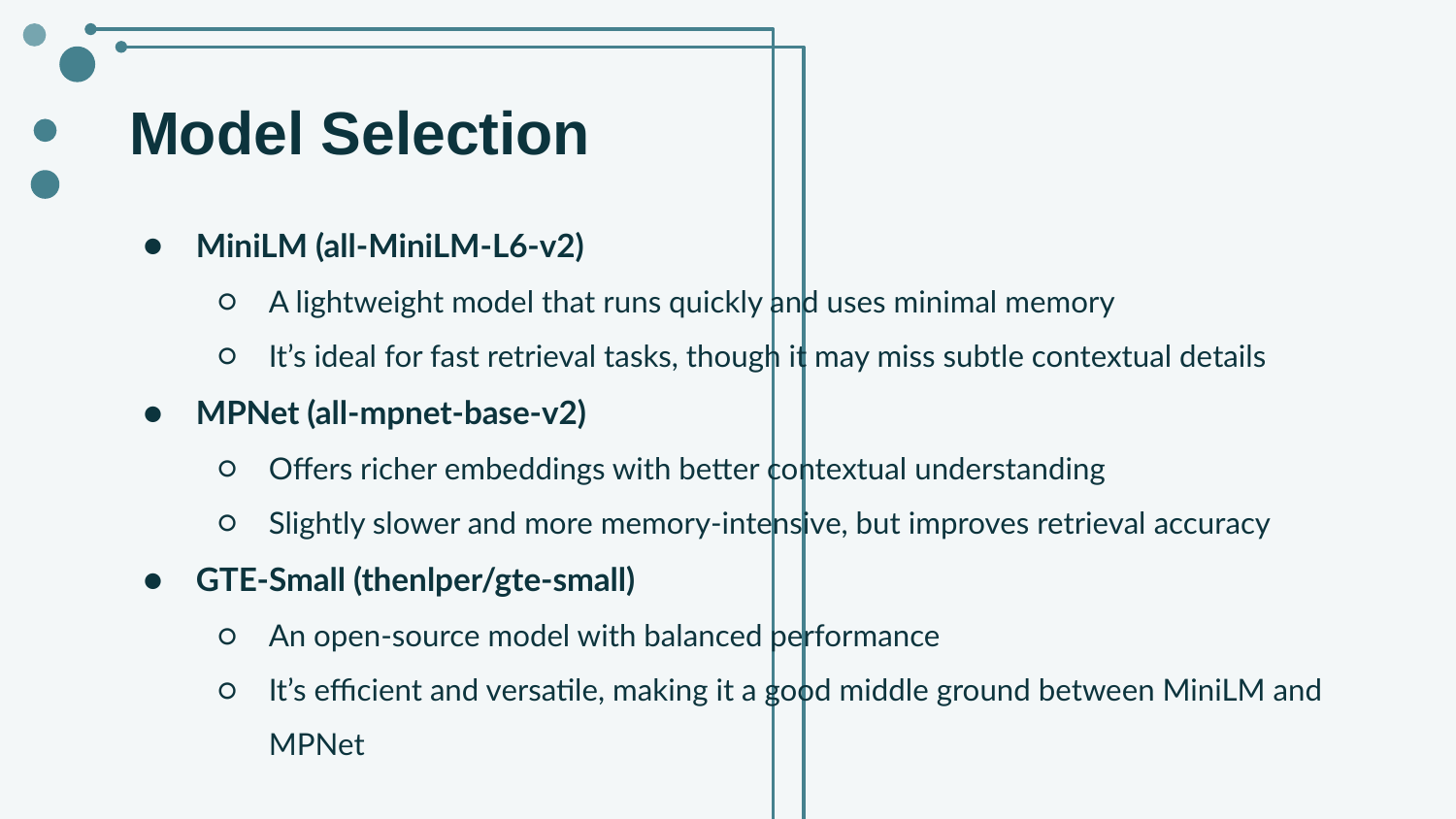

# Model Selection
MiniLM (all-MiniLM-L6-v2)
A lightweight model that runs quickly and uses minimal memory
It’s ideal for fast retrieval tasks, though it may miss subtle contextual details
MPNet (all-mpnet-base-v2)
Offers richer embeddings with better contextual understanding
Slightly slower and more memory-intensive, but improves retrieval accuracy
GTE-Small (thenlper/gte-small)
An open-source model with balanced performance
It’s efficient and versatile, making it a good middle ground between MiniLM and MPNet